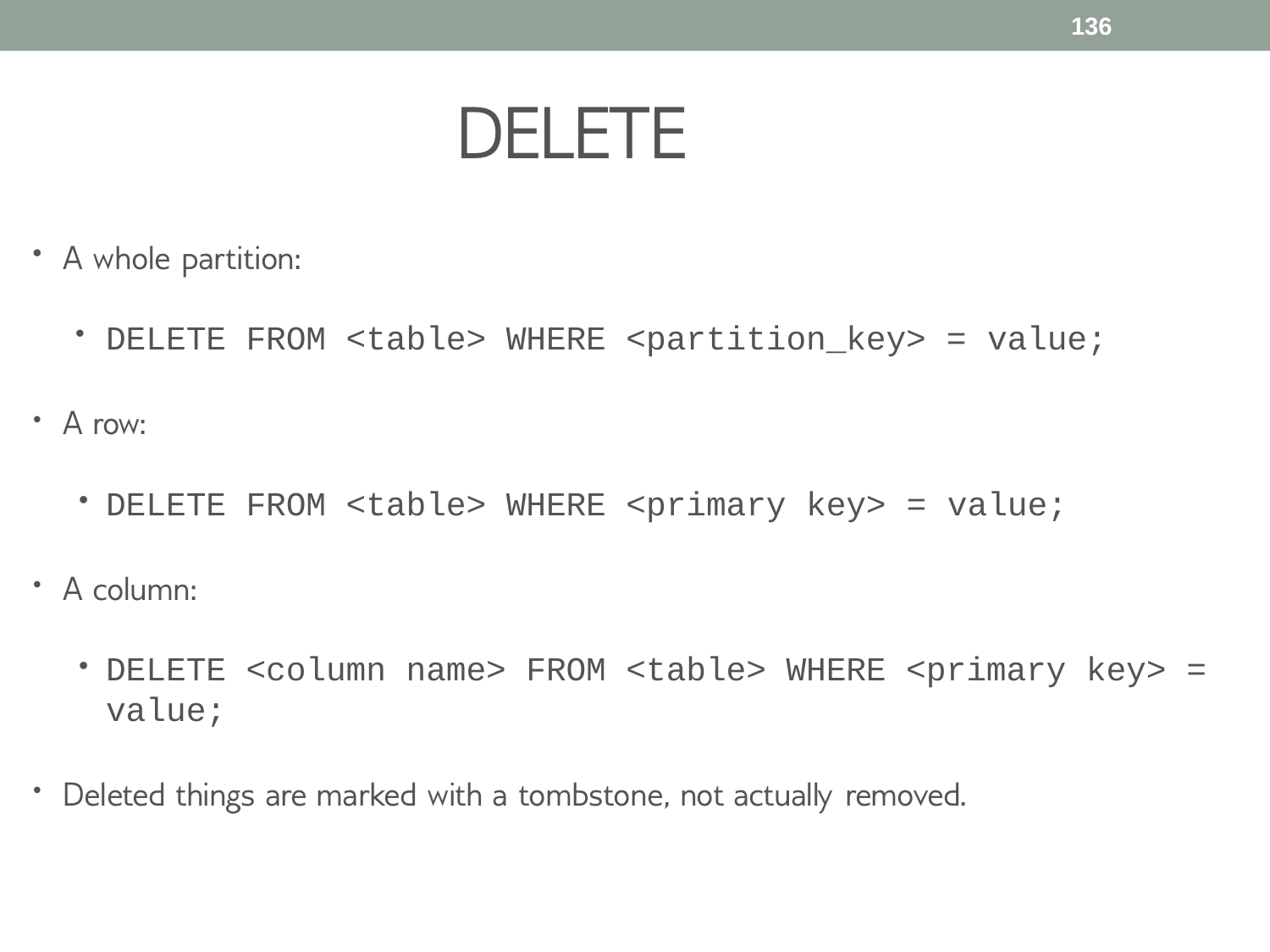

136
#
DELETE
A whole partition:

DELETE FROM <table> WHERE <partition_key> = value;

A row:

DELETE FROM <table> WHERE <primary key> = value;

A column:

DELETE <column name> FROM <table> WHERE <primary key> = value;

Deleted things are marked with a tombstone, not actually removed.